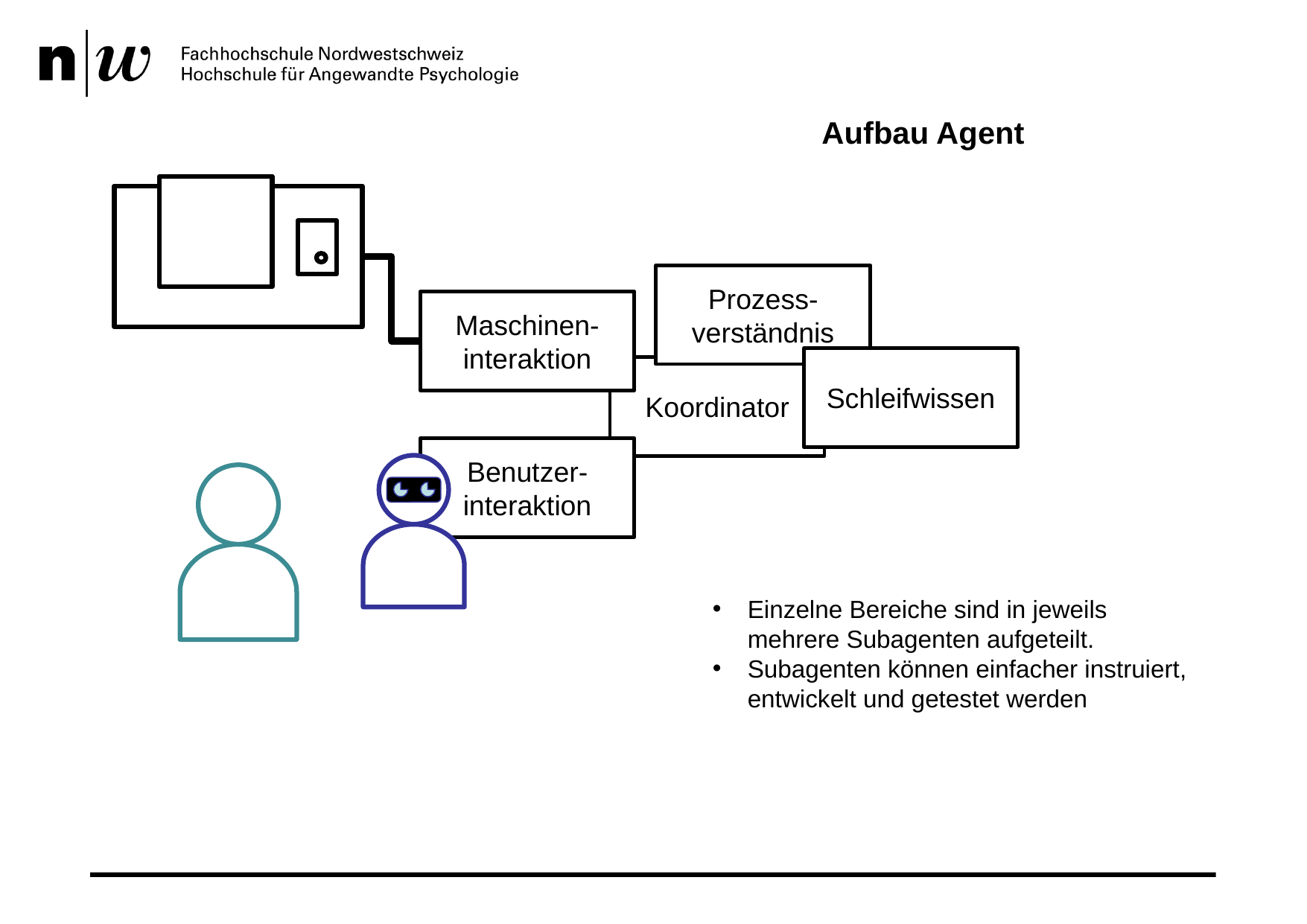

# Aufbau Agent

Prozess-verständnis
Maschinen-interaktion
Schleifwissen
Koordinator
Benutzer-interaktion

Einzelne Bereiche sind in jeweils mehrere Subagenten aufgeteilt.
Subagenten können einfacher instruiert, entwickelt und getestet werden